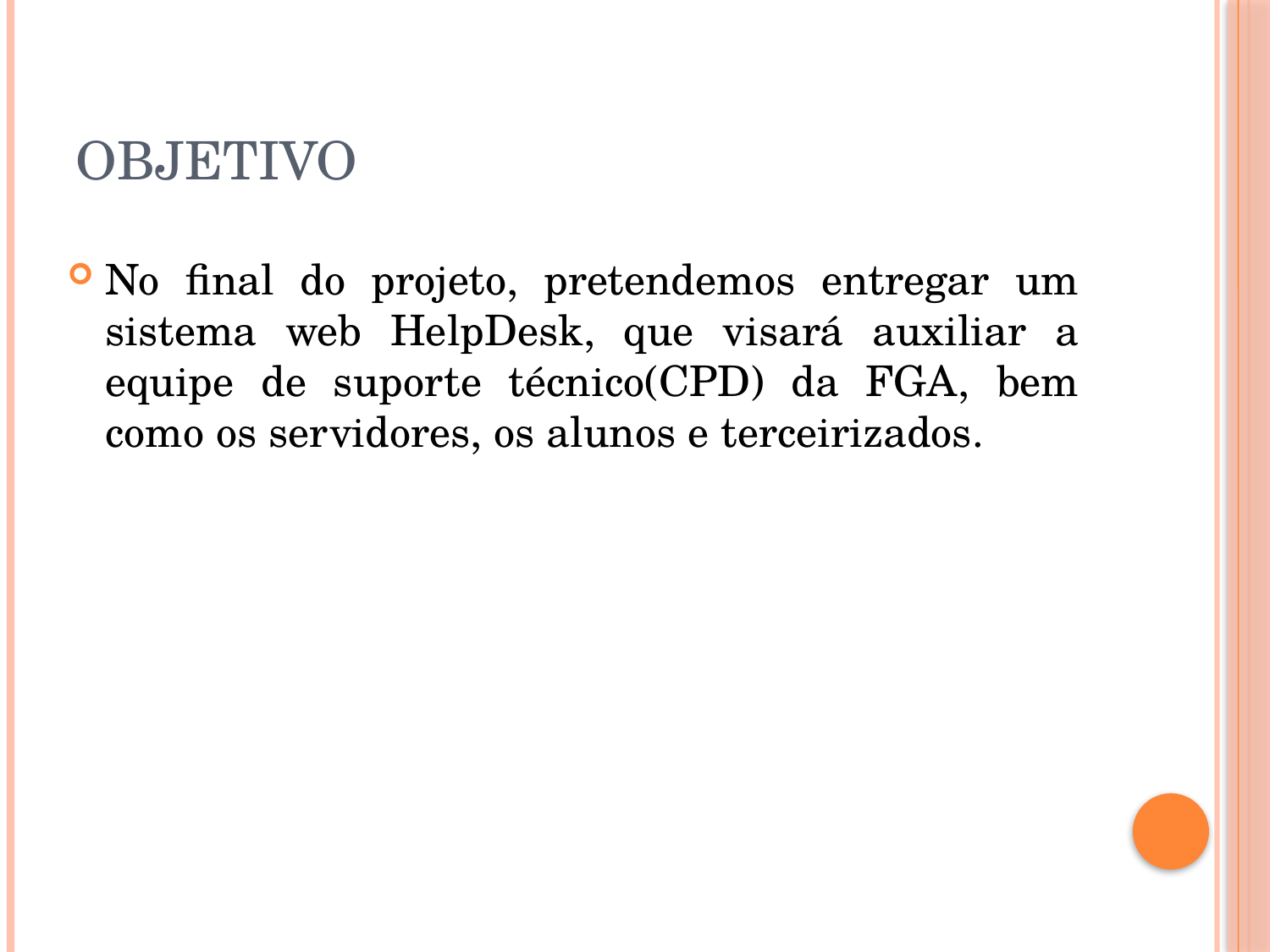

# Objetivo
No final do projeto, pretendemos entregar um sistema web HelpDesk, que visará auxiliar a equipe de suporte técnico(CPD) da FGA, bem como os servidores, os alunos e terceirizados.